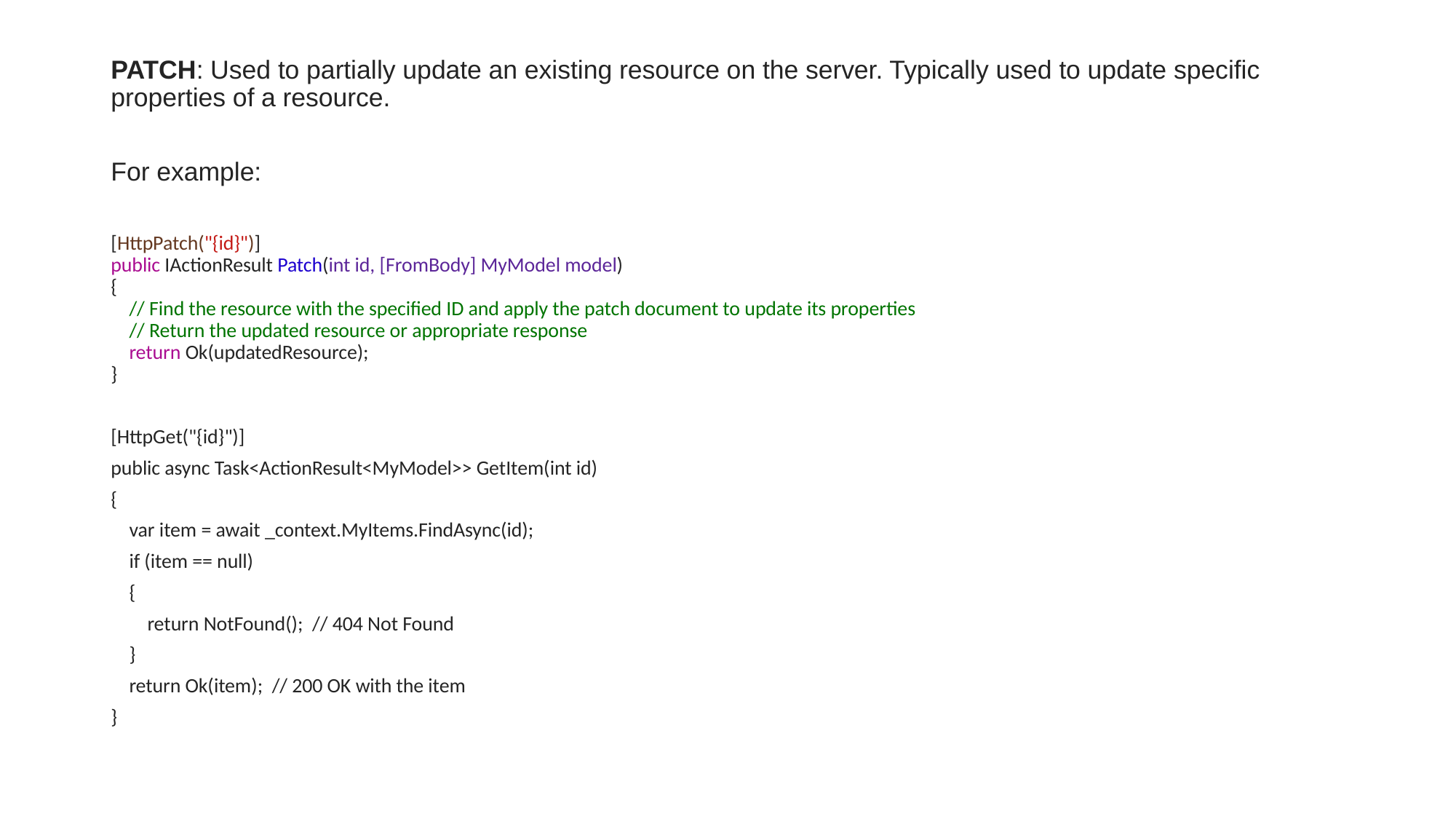

PATCH: Used to partially update an existing resource on the server. Typically used to update specific properties of a resource.

For example:

[HttpPatch("{id}")]
public IActionResult Patch(int id, [FromBody] MyModel model)
{
    // Find the resource with the specified ID and apply the patch document to update its properties
    // Return the updated resource or appropriate response
    return Ok(updatedResource);
}

[HttpGet("{id}")]
public async Task<ActionResult<MyModel>> GetItem(int id)
{
    var item = await _context.MyItems.FindAsync(id);
    if (item == null)
    {
        return NotFound();  // 404 Not Found
    }
    return Ok(item);  // 200 OK with the item
}